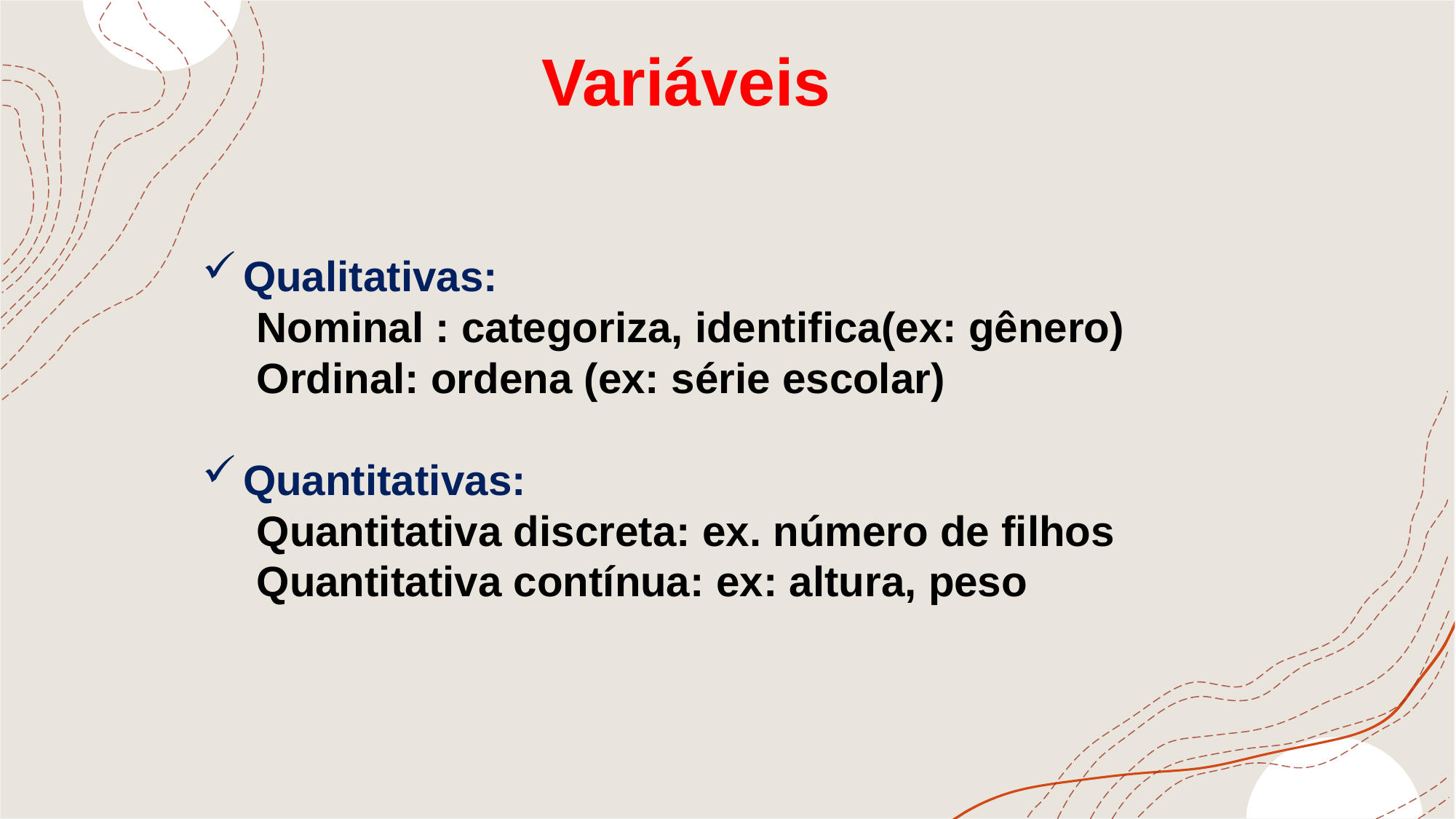

# Variáveis
Qualitativas:
Nominal : categoriza, identifica(ex: gênero)
Ordinal: ordena (ex: série escolar)

Quantitativas:
Quantitativa discreta: ex. número de filhos
Quantitativa contínua: ex: altura, peso